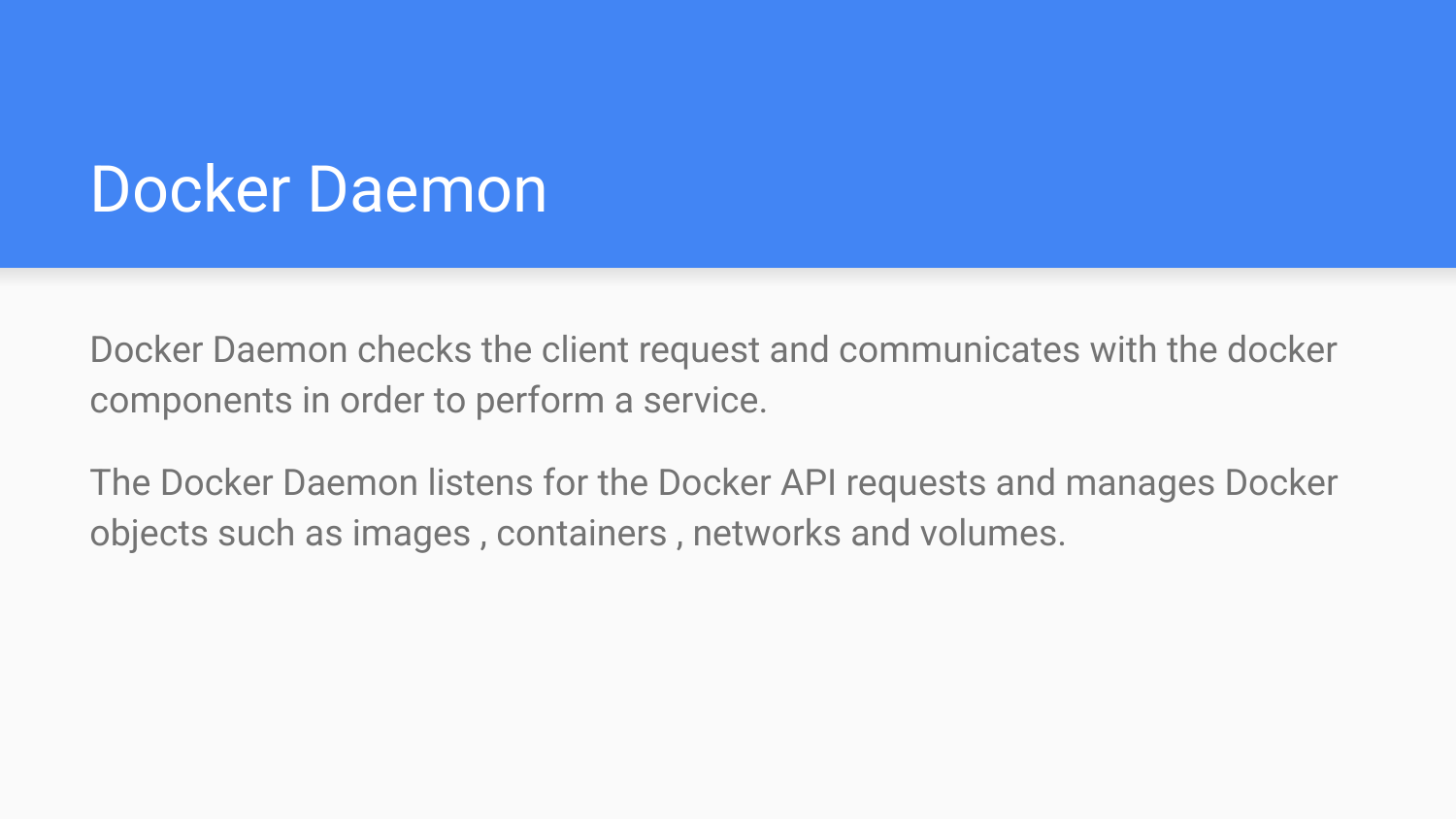

# Docker Daemon
Docker Daemon checks the client request and communicates with the docker components in order to perform a service.
The Docker Daemon listens for the Docker API requests and manages Docker objects such as images , containers , networks and volumes.